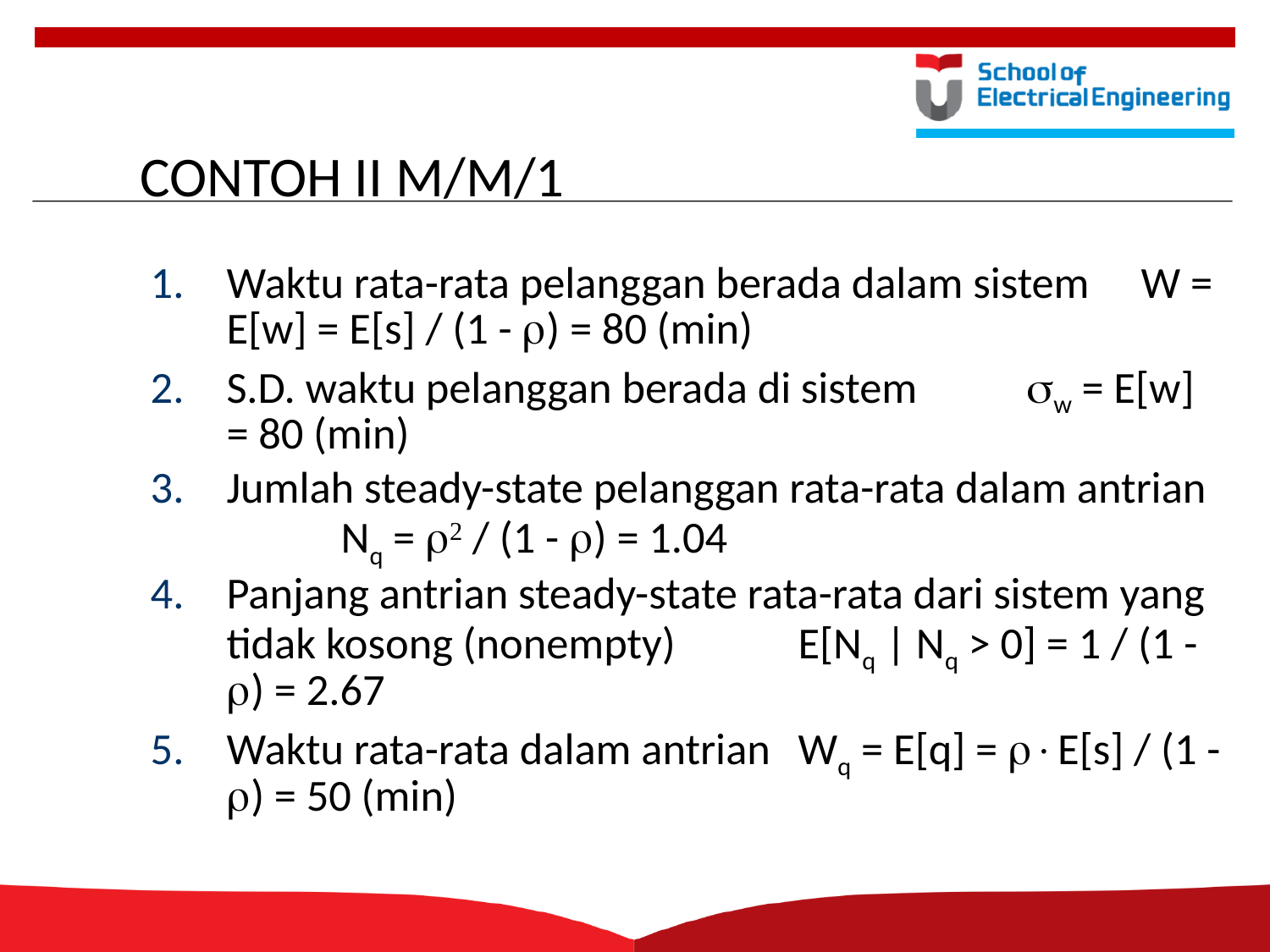

# CONTOH II M/M/1
Waktu rata-rata pelanggan berada dalam sistem 		W = E[w] = E[s] / (1 - ρ) = 80 (min)
S.D. waktu pelanggan berada di sistem			σw = E[w] = 80 (min)
Jumlah steady-state pelanggan rata-rata dalam antrian 		Nq = ρ2 / (1 - ρ) = 1.04
Panjang antrian steady-state rata-rata dari sistem yang tidak kosong (nonempty) 			E[Nq | Nq > 0] = 1 / (1 - ρ) = 2.67
Waktu rata-rata dalam antrian 					Wq = E[q] = ρ⋅E[s] / (1 - ρ) = 50 (min)